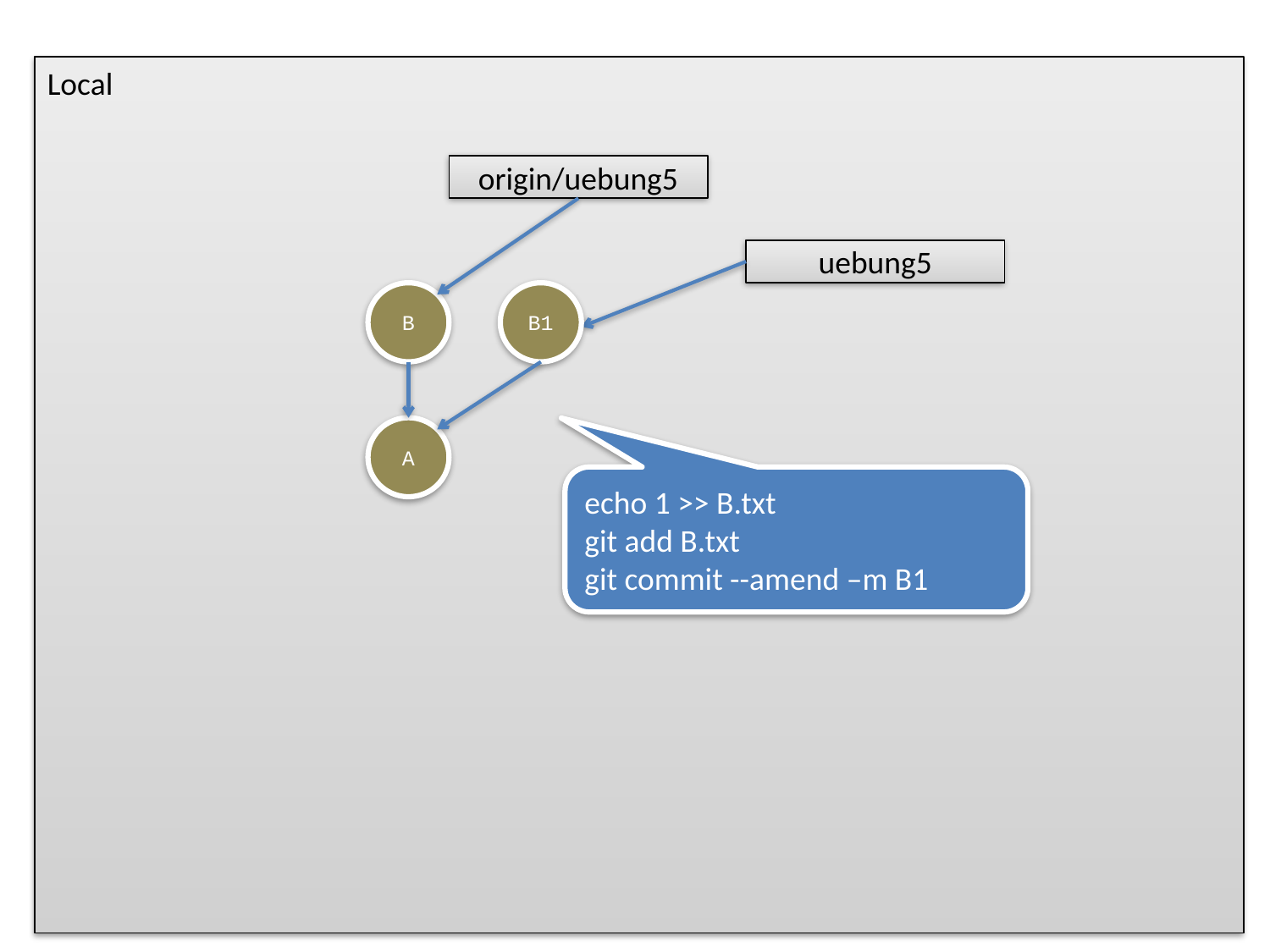

origin/uebung5
uebung5
B
B1
A
echo 1 >> B.txt
git add B.txt
git commit --amend –m B1